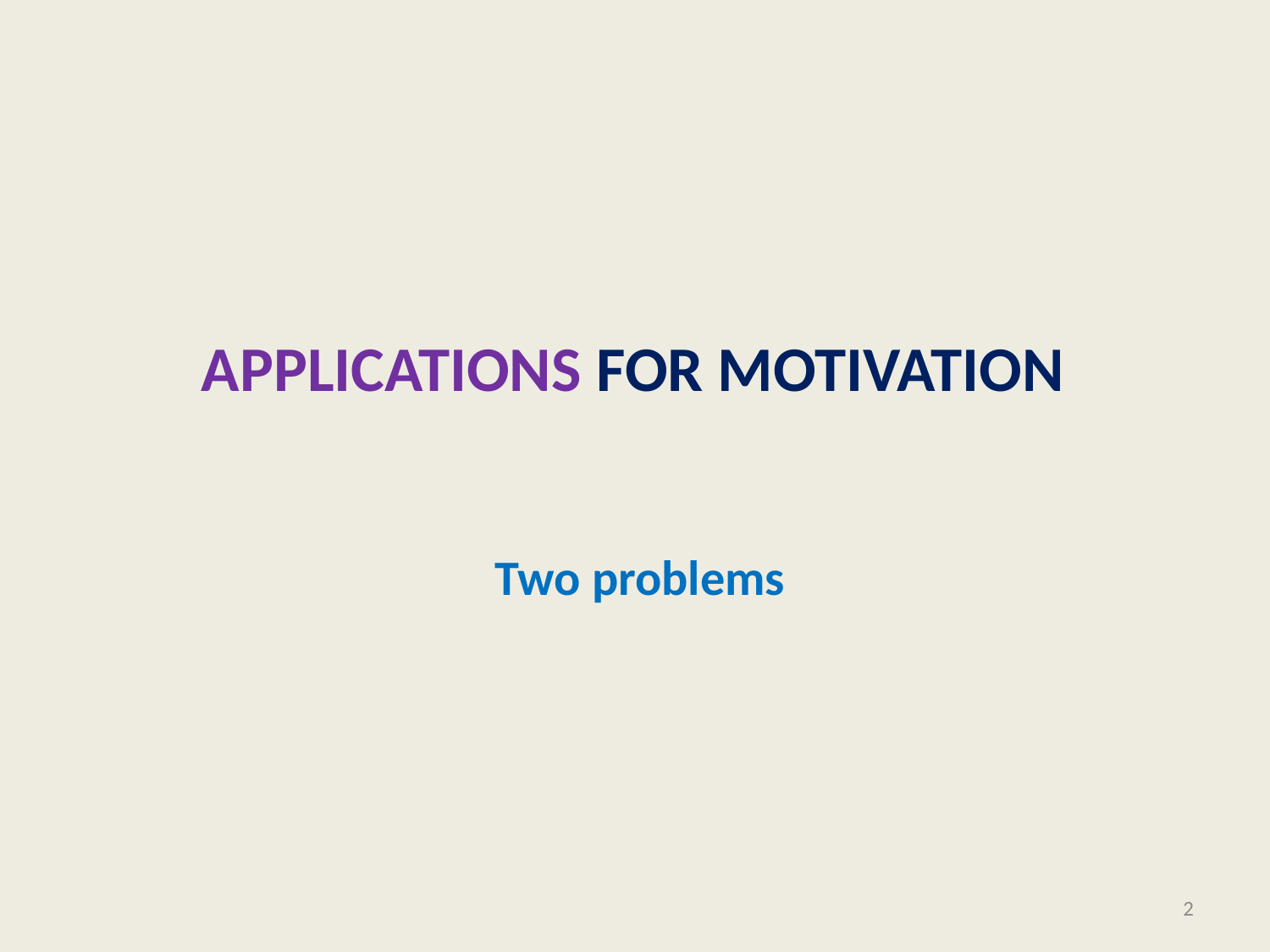

# applications for motivation
Two problems
2